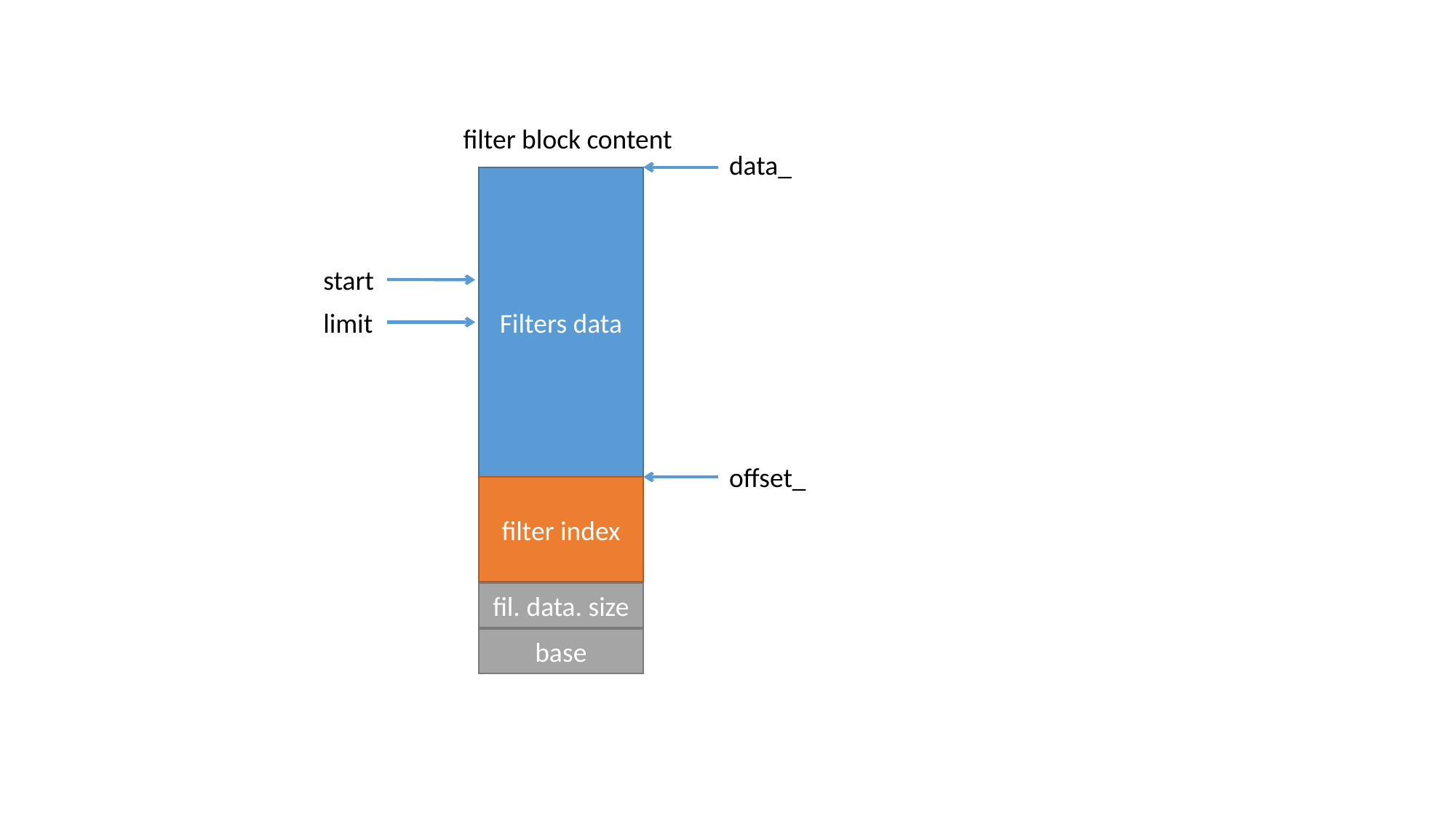

filter block content
data_
Filters data
start
limit
offset_
filter index
fil. data. size
base